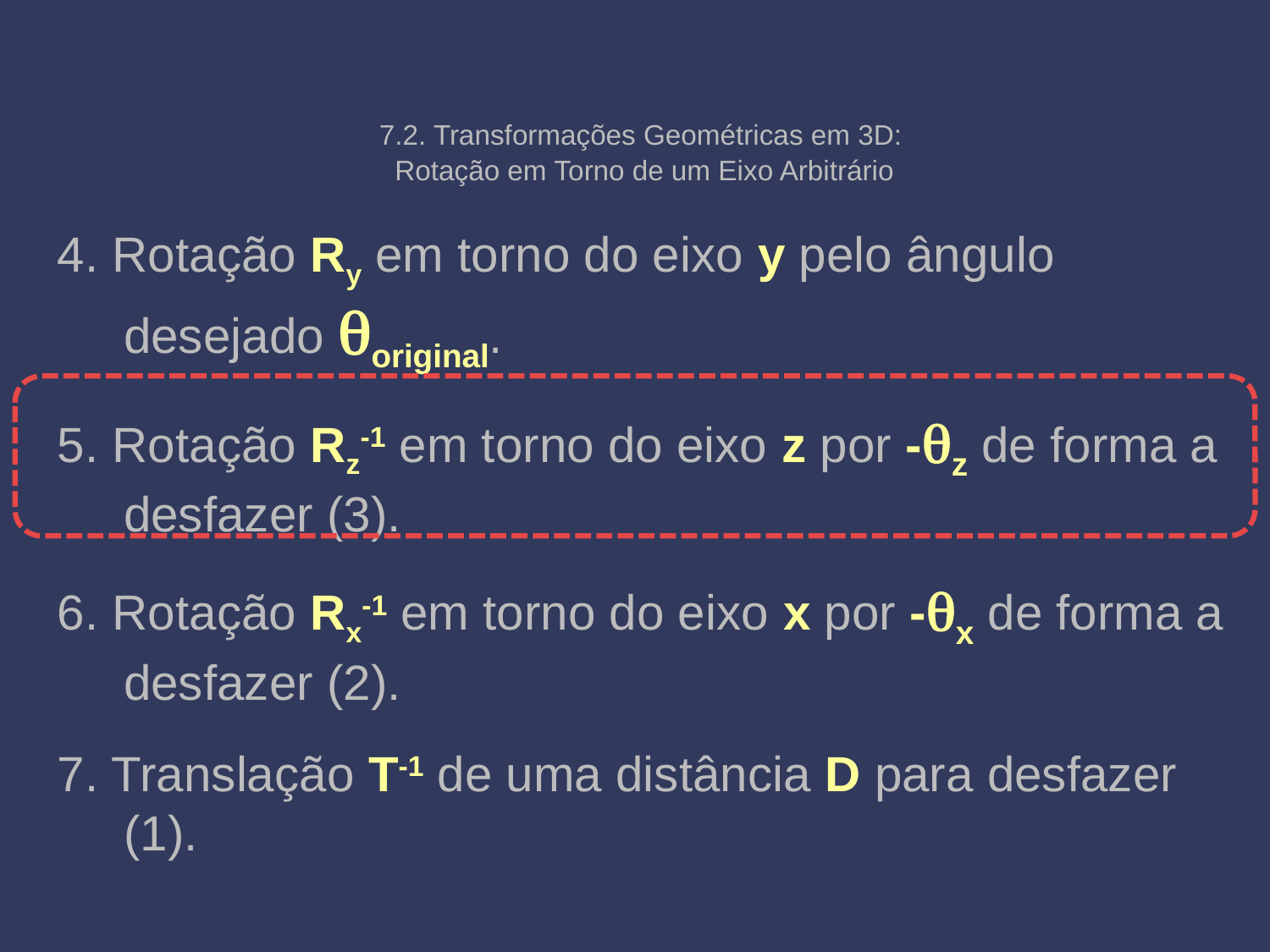

# 7.2. Transformações Geométricas em 3D: Rotação em Torno de um Eixo Arbitrário
4. Rotação Ry em torno do eixo y pelo ângulo desejado θoriginal.
5. Rotação Rz-1 em torno do eixo z por -θz de forma a desfazer (3).
6. Rotação Rx-1 em torno do eixo x por -θx de forma a desfazer (2).
7. Translação T-1 de uma distância D para desfazer (1).